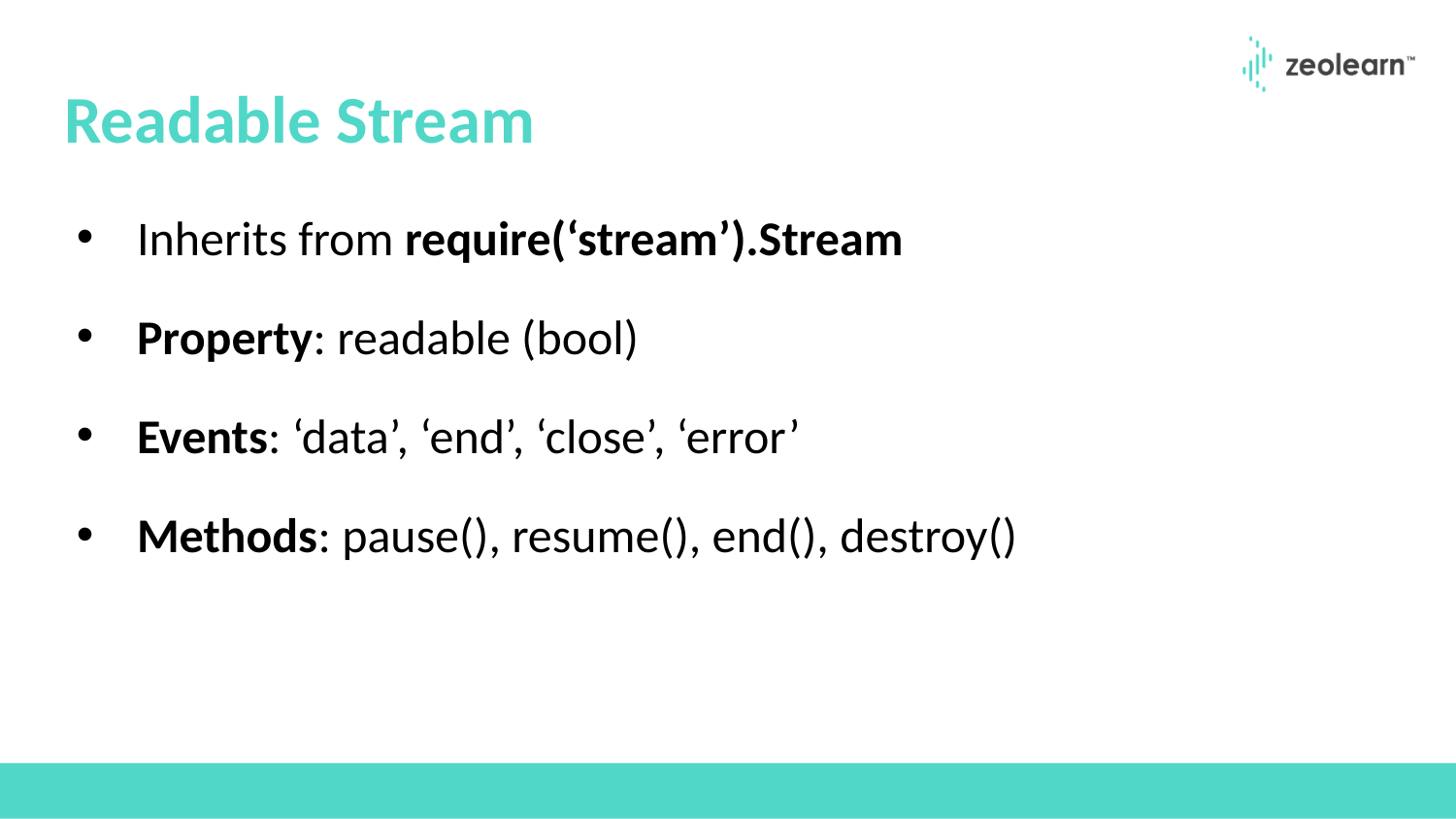

# Readable Stream
Inherits from require(‘stream’).Stream
Property: readable (bool)
Events: ‘data’, ‘end’, ‘close’, ‘error’
Methods: pause(), resume(), end(), destroy()